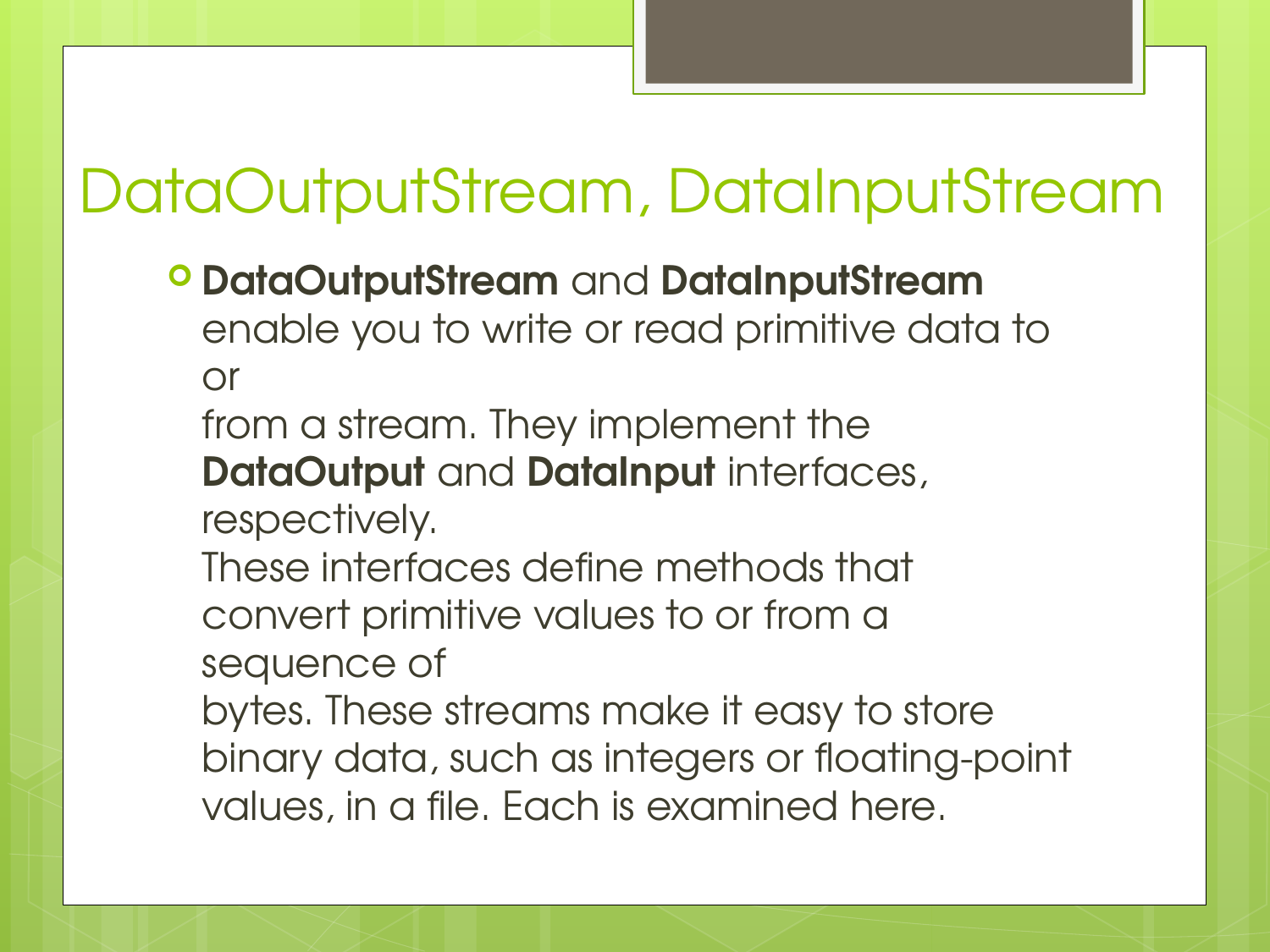

# DataOutputStream, DataInputStream
DataOutputStream and DataInputStream enable you to write or read primitive data to or
from a stream. They implement the DataOutput and DataInput interfaces, respectively.
These interfaces define methods that convert primitive values to or from a sequence of
bytes. These streams make it easy to store binary data, such as integers or floating-point
values, in a file. Each is examined here.